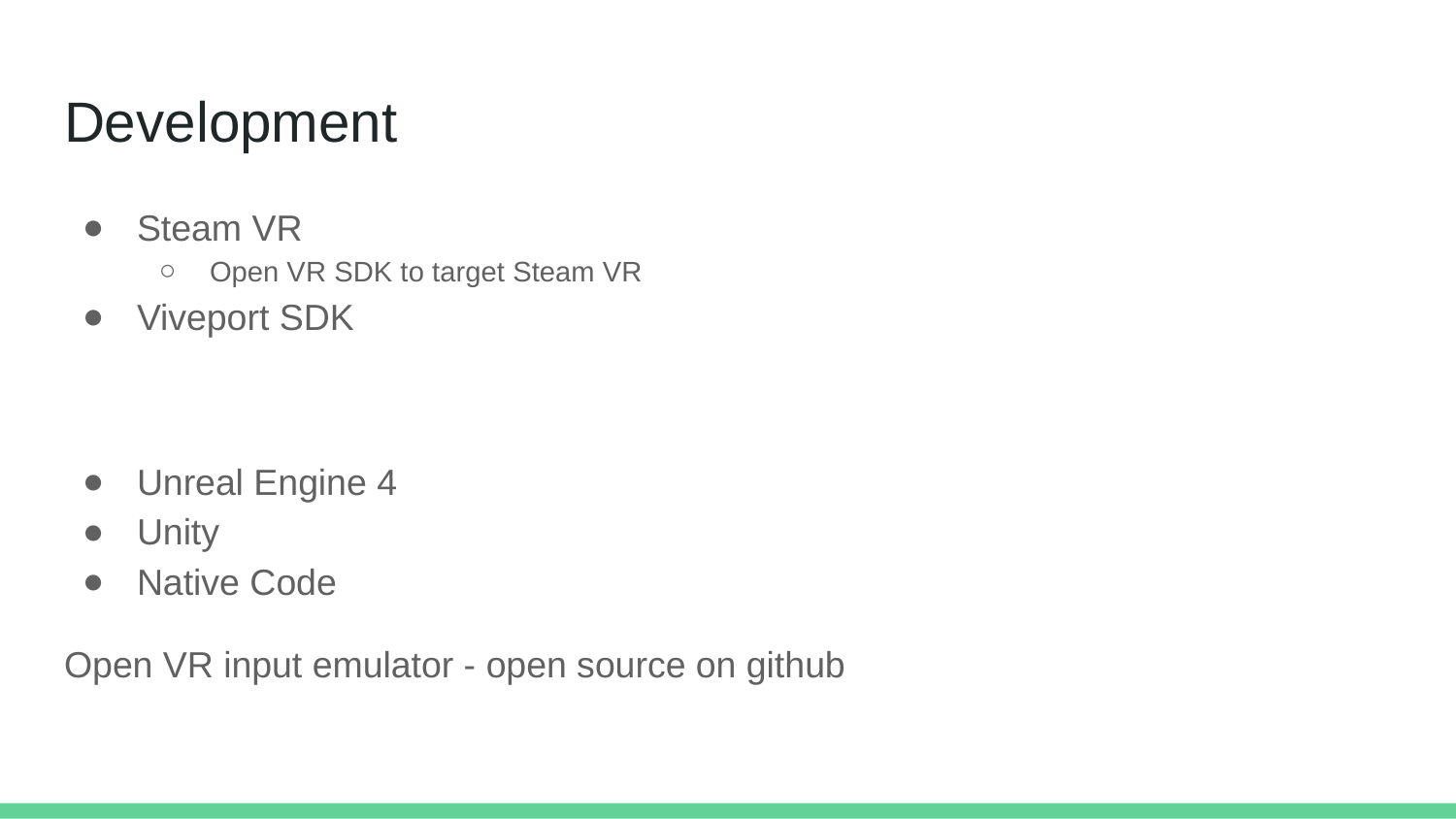

# Development
Steam VR
Open VR SDK to target Steam VR
Viveport SDK

Unreal Engine 4
Unity
Native Code
Open VR input emulator - open source on github